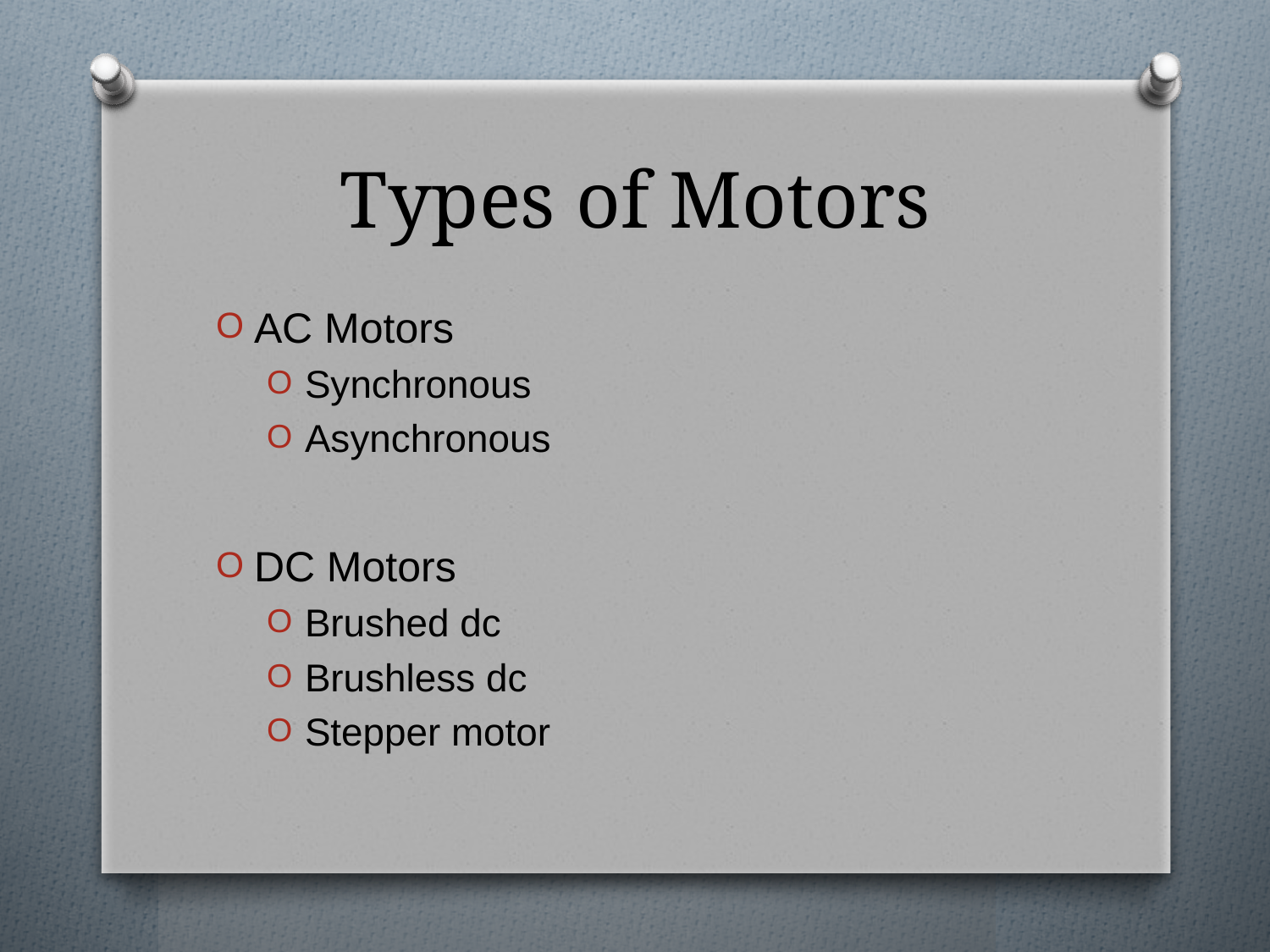

# Types of Motors
AC Motors
Synchronous
Asynchronous

DC Motors
Brushed dc
Brushless dc
Stepper motor